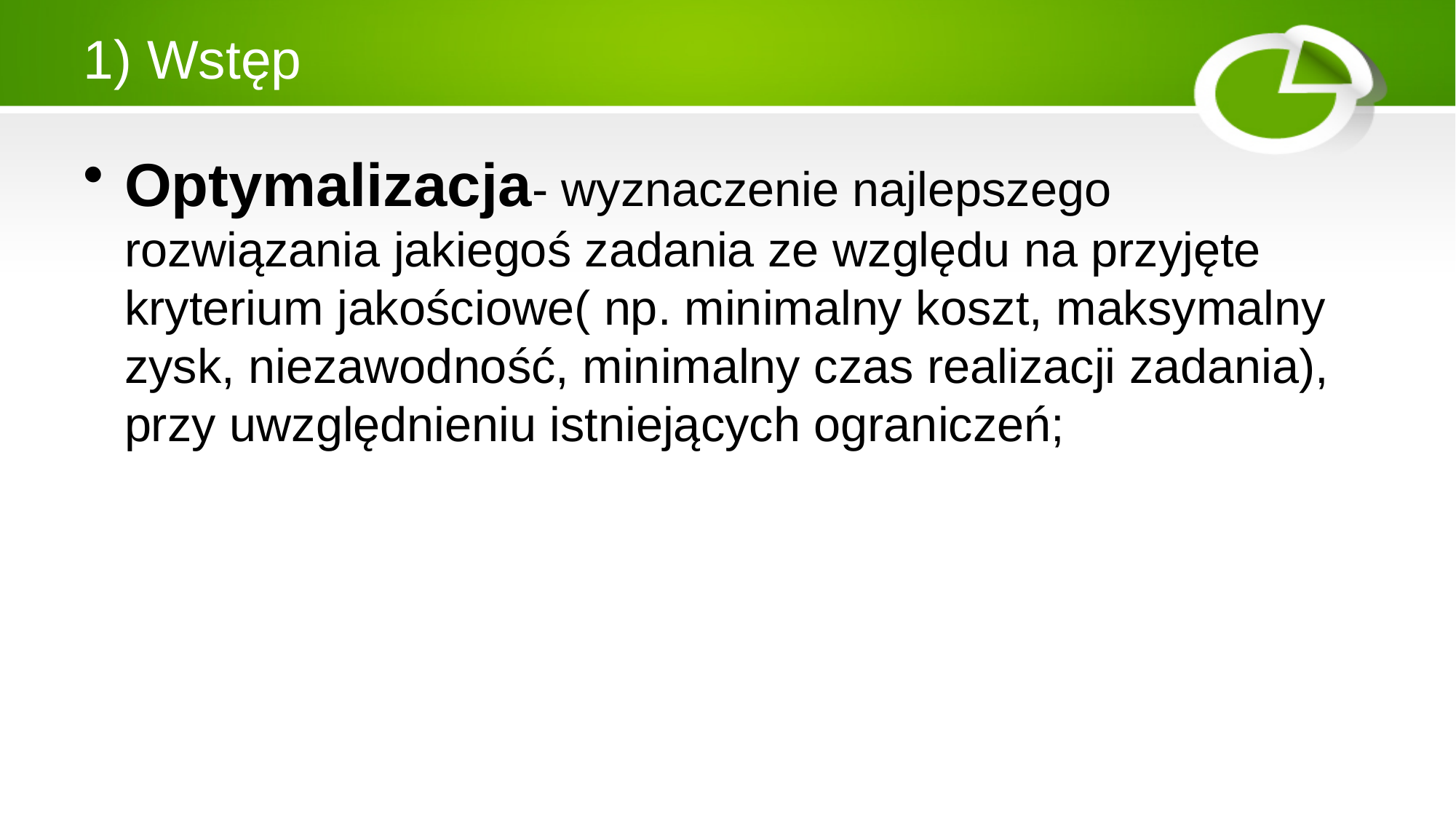

# 1) Wstęp
Optymalizacja- wyznaczenie najlepszego rozwiązania jakiegoś zadania ze względu na przyjęte kryterium jakościowe( np. minimalny koszt, maksymalny zysk, niezawodność, minimalny czas realizacji zadania), przy uwzględnieniu istniejących ograniczeń;